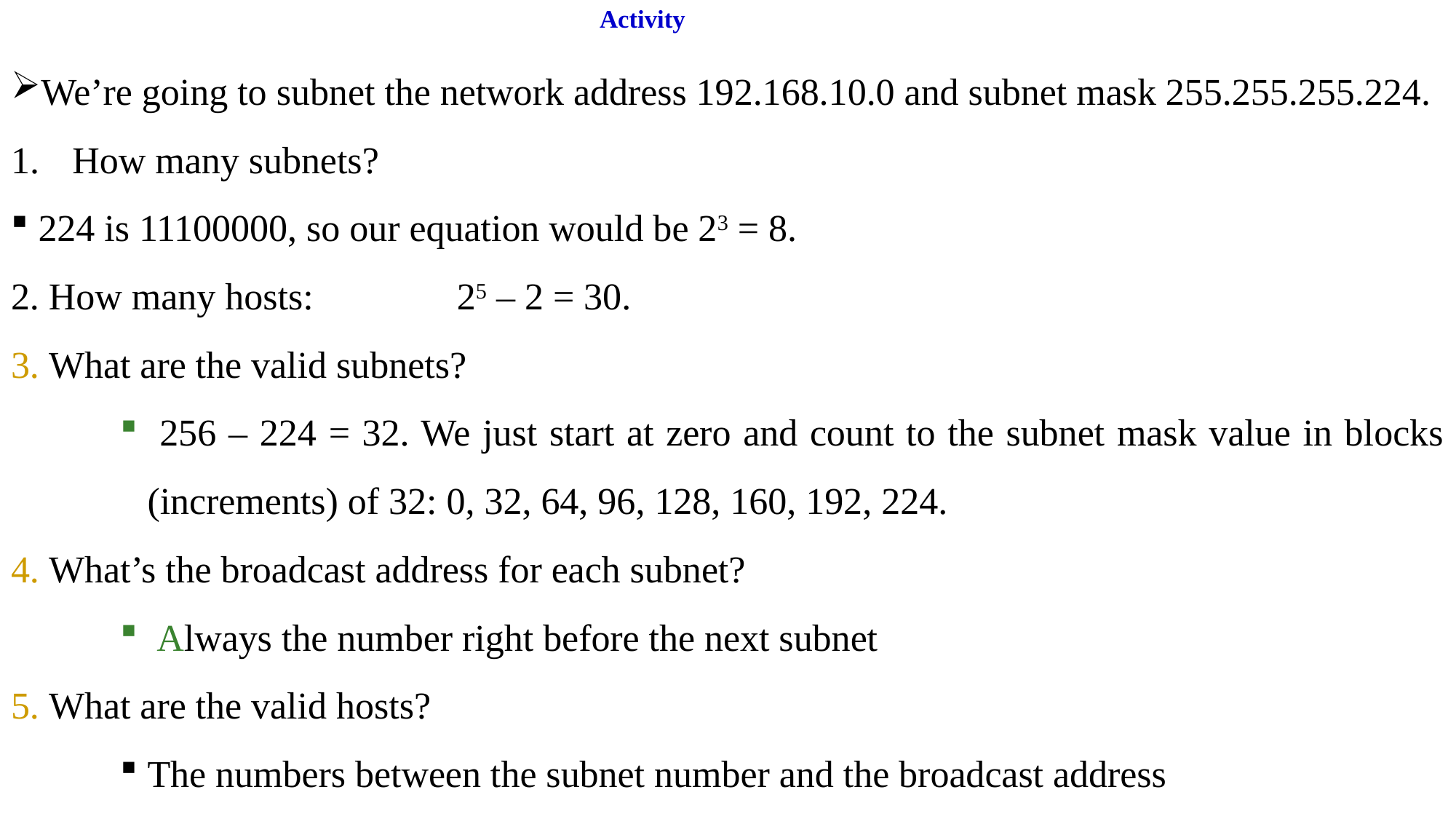

# Activity
We’re going to subnet the network address 192.168.10.0 and subnet mask 255.255.255.224.
How many subnets?
224 is 11100000, so our equation would be 23 = 8.
2. How many hosts:		 25 – 2 = 30.
3. What are the valid subnets?
 256 – 224 = 32. We just start at zero and count to the subnet mask value in blocks (increments) of 32: 0, 32, 64, 96, 128, 160, 192, 224.
4. What’s the broadcast address for each subnet?
 Always the number right before the next subnet
5. What are the valid hosts?
The numbers between the subnet number and the broadcast address